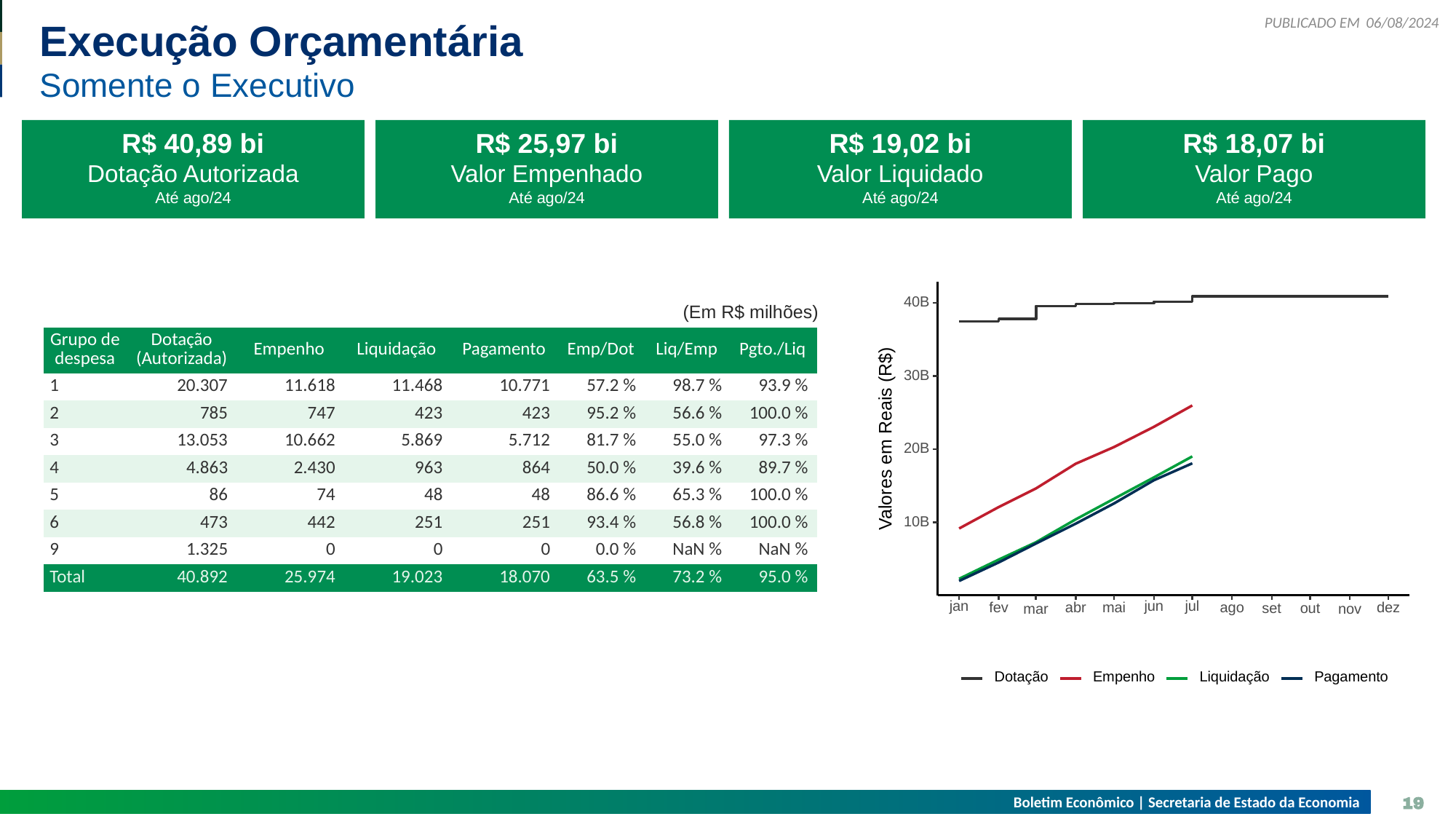

06/08/2024
# Execução Orçamentária
Somente o Executivo
R$ 40,89 bi
Dotação Autorizada
Até ago/24
R$ 25,97 bi
Valor Empenhado
Até ago/24
R$ 19,02 bi
Valor Liquidado
Até ago/24
R$ 18,07 bi
Valor Pago
Até ago/24

40B

30B

Valores em Reais (R$)
20B

10B

jan
jun
jul
ago
fev
abr
mai
dez
set
out
mar
nov

Pagamento
Empenho
Liquidação
Dotação

(Em R$ milhões)
| Grupo de despesa | Dotação (Autorizada) | Empenho | Liquidação | Pagamento | Emp/Dot | Liq/Emp | Pgto./Liq |
| --- | --- | --- | --- | --- | --- | --- | --- |
| 1 | 20.307 | 11.618 | 11.468 | 10.771 | 57.2 % | 98.7 % | 93.9 % |
| 2 | 785 | 747 | 423 | 423 | 95.2 % | 56.6 % | 100.0 % |
| 3 | 13.053 | 10.662 | 5.869 | 5.712 | 81.7 % | 55.0 % | 97.3 % |
| 4 | 4.863 | 2.430 | 963 | 864 | 50.0 % | 39.6 % | 89.7 % |
| 5 | 86 | 74 | 48 | 48 | 86.6 % | 65.3 % | 100.0 % |
| 6 | 473 | 442 | 251 | 251 | 93.4 % | 56.8 % | 100.0 % |
| 9 | 1.325 | 0 | 0 | 0 | 0.0 % | NaN % | NaN % |
| Total | 40.892 | 25.974 | 19.023 | 18.070 | 63.5 % | 73.2 % | 95.0 % |
Boletim Econômico | Secretaria de Estado da Economia
19